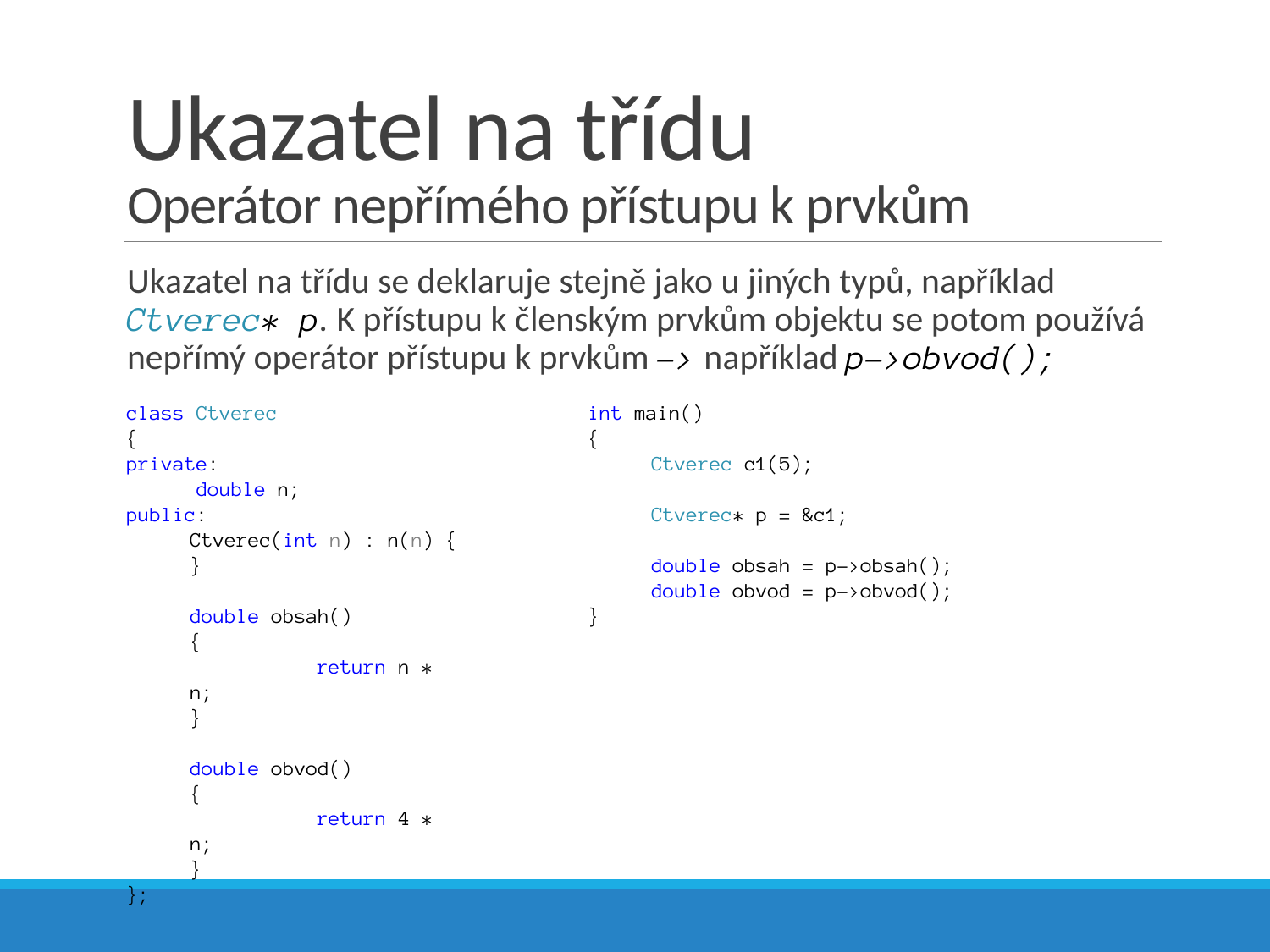

# Ukazatel na třídu Operátor nepřímého přístupu k prvkům
Ukazatel na třídu se deklaruje stejně jako u jiných typů, například Ctverec* p. K přístupu k členským prvkům objektu se potom používá nepřímý operátor přístupu k prvkům -> například p->obvod();
class Ctverec
{
private:
      double n;
public:
Ctverec(int n) : n(n) { }

double obsah()
{
	return n * n;
}

double obvod()
{
	return 4 * n;
}
};
int main()
{
Ctverec c1(5);

Ctverec* p = &c1;

double obsah = p->obsah();
double obvod = p->obvod();
}